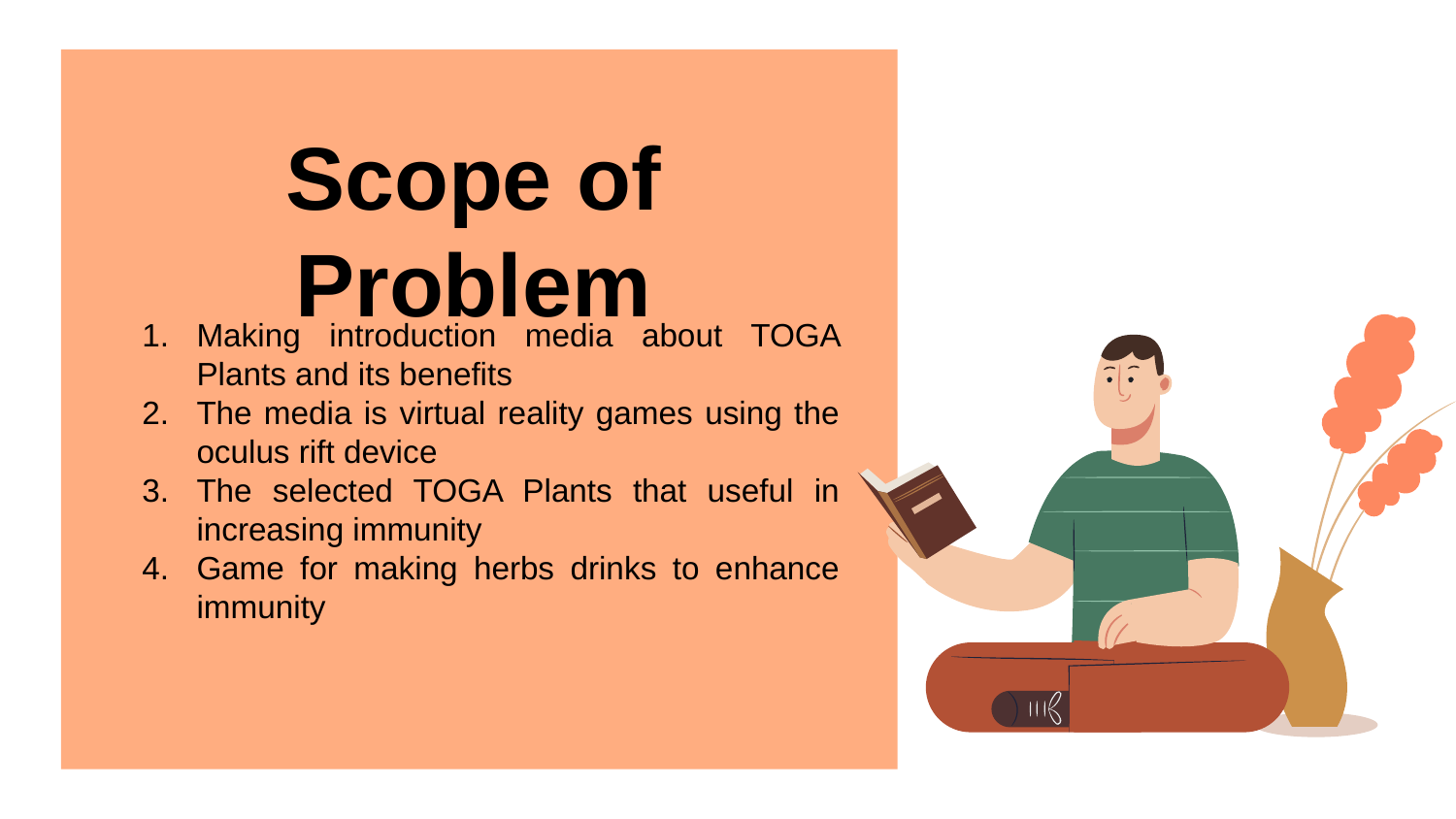

Scope of Problem
Making introduction media about TOGA Plants and its benefits
The media is virtual reality games using the oculus rift device
The selected TOGA Plants that useful in increasing immunity
Game for making herbs drinks to enhance immunity